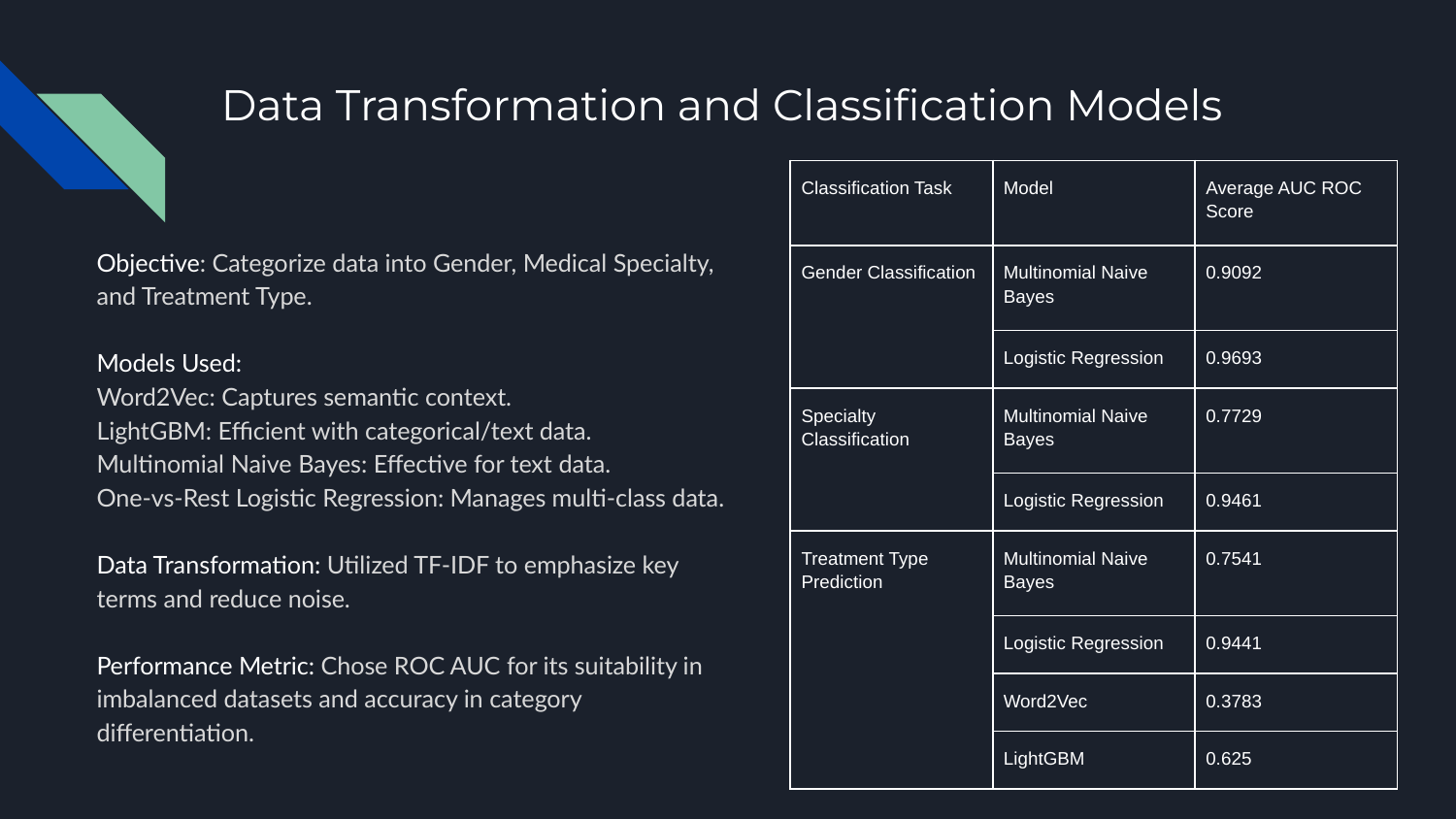

# Data Transformation and Classification Models
| Classification Task | Model | Average AUC ROC Score |
| --- | --- | --- |
| Gender Classification | Multinomial Naive Bayes | 0.9092 |
|  | Logistic Regression | 0.9693 |
| Specialty Classification | Multinomial Naive Bayes | 0.7729 |
|  | Logistic Regression | 0.9461 |
| Treatment Type Prediction | Multinomial Naive Bayes | 0.7541 |
|  | Logistic Regression | 0.9441 |
|  | Word2Vec | 0.3783 |
|  | LightGBM | 0.625 |
Objective: Categorize data into Gender, Medical Specialty, and Treatment Type.

Models Used:
Word2Vec: Captures semantic context.
LightGBM: Efficient with categorical/text data.
Multinomial Naive Bayes: Effective for text data.
One-vs-Rest Logistic Regression: Manages multi-class data.

Data Transformation: Utilized TF-IDF to emphasize key terms and reduce noise.

Performance Metric: Chose ROC AUC for its suitability in imbalanced datasets and accuracy in category differentiation.